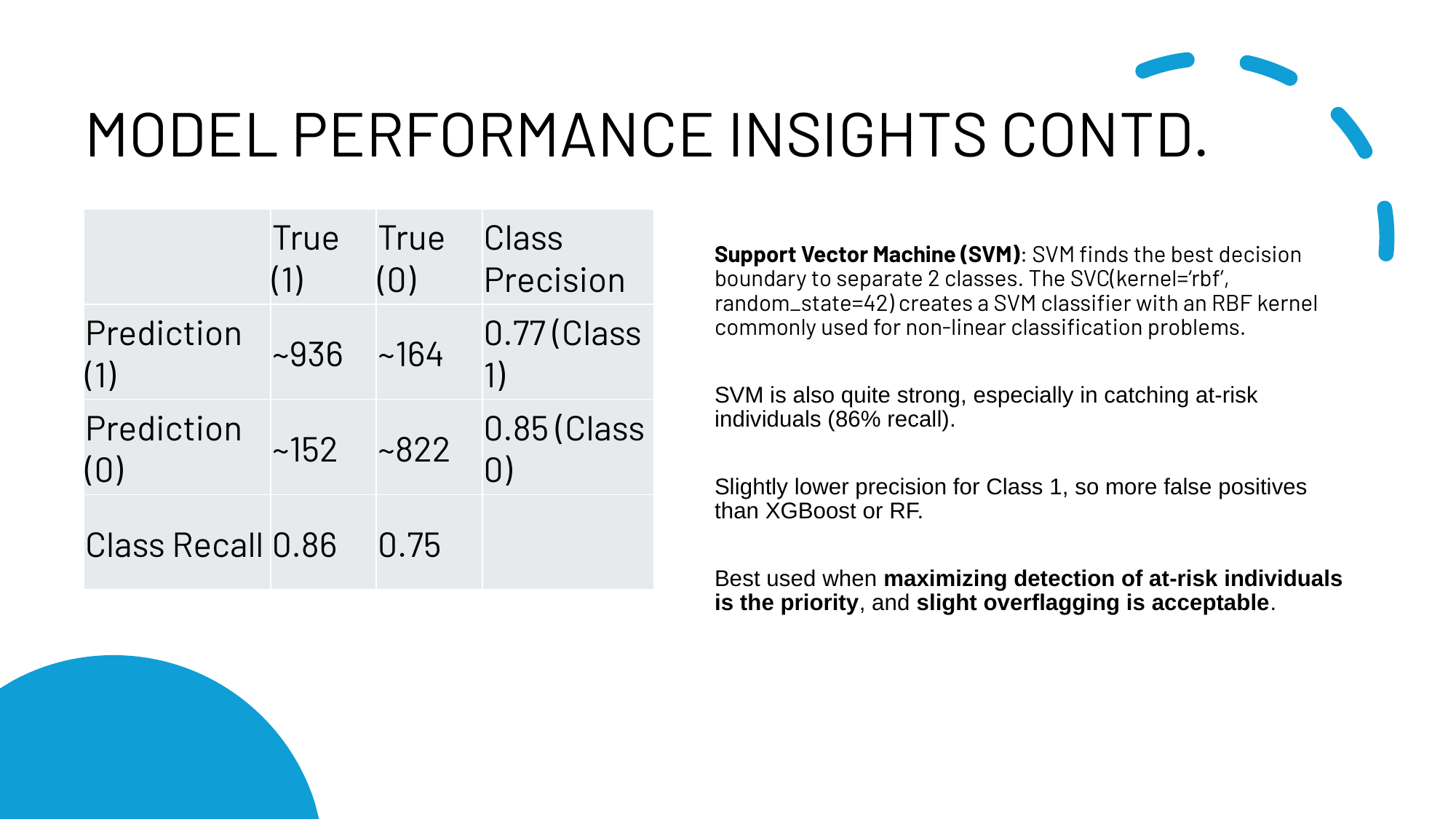

# MODEL PERFORMANCE INSIGHTS CONTD.

|  | True (1) | True (0) | Class Precision |
| --- | --- | --- | --- |
| Prediction (1) | ~936 | ~164 | 0.77 (Class 1) |
| Prediction (0) | ~152 | ~822 | 0.85 (Class 0) |
| Class Recall | 0.86 | 0.75 |  |
Support Vector Machine (SVM): SVM finds the best decision boundary to separate 2 classes. The SVC(kernel=‘rbf’, random_state=42) creates a SVM classifier with an RBF kernel commonly used for non-linear classification problems.

SVM is also quite strong, especially in catching at-risk individuals (86% recall).

Slightly lower precision for Class 1, so more false positives than XGBoost or RF.

Best used when maximizing detection of at-risk individuals is the priority, and slight overflagging is acceptable.